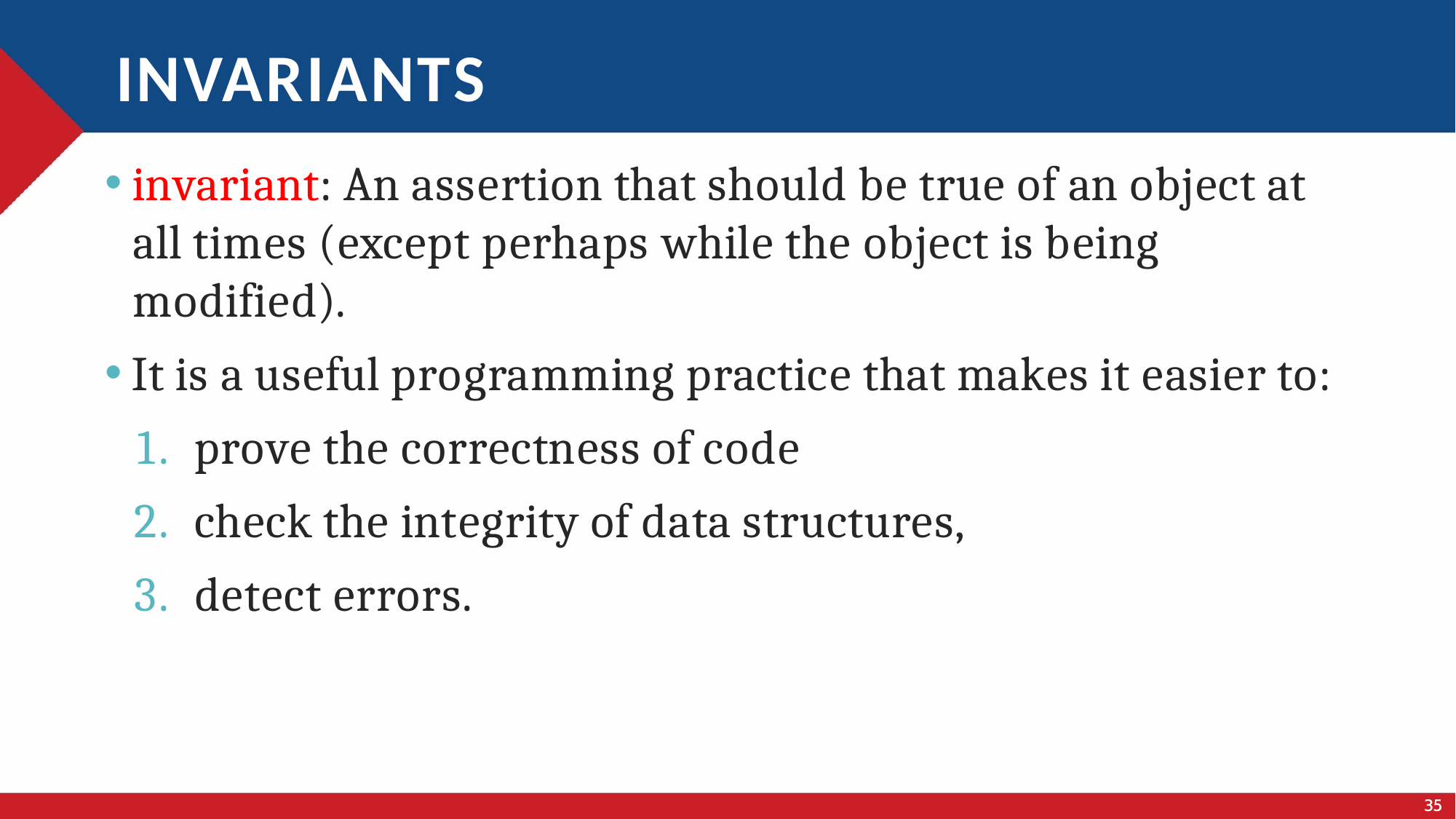

# invariants
invariant: An assertion that should be true of an object at all times (except perhaps while the object is being modified).
It is a useful programming practice that makes it easier to:
prove the correctness of code
check the integrity of data structures,
detect errors.
35